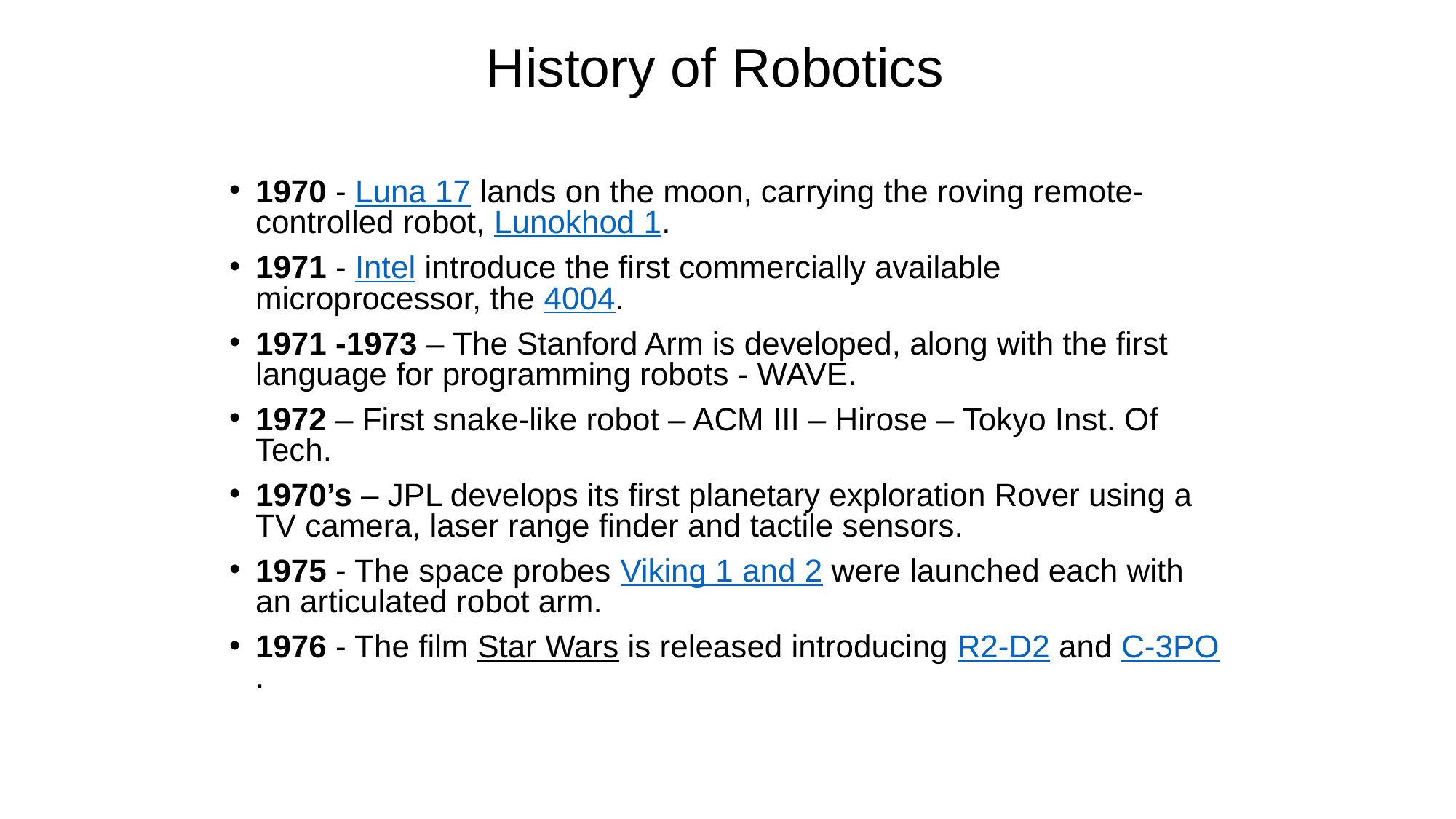

History of Robotics
1970 - Luna 17 lands on the moon, carrying the roving remote-controlled robot, Lunokhod 1.
1971 - Intel introduce the first commercially available microprocessor, the 4004.
1971 -1973 – The Stanford Arm is developed, along with the first language for programming robots - WAVE.
1972 – First snake-like robot – ACM III – Hirose – Tokyo Inst. Of Tech.
1970’s – JPL develops its first planetary exploration Rover using a TV camera, laser range finder and tactile sensors.
1975 - The space probes Viking 1 and 2 were launched each with an articulated robot arm.
1976 - The film Star Wars is released introducing R2-D2 and C-3PO.